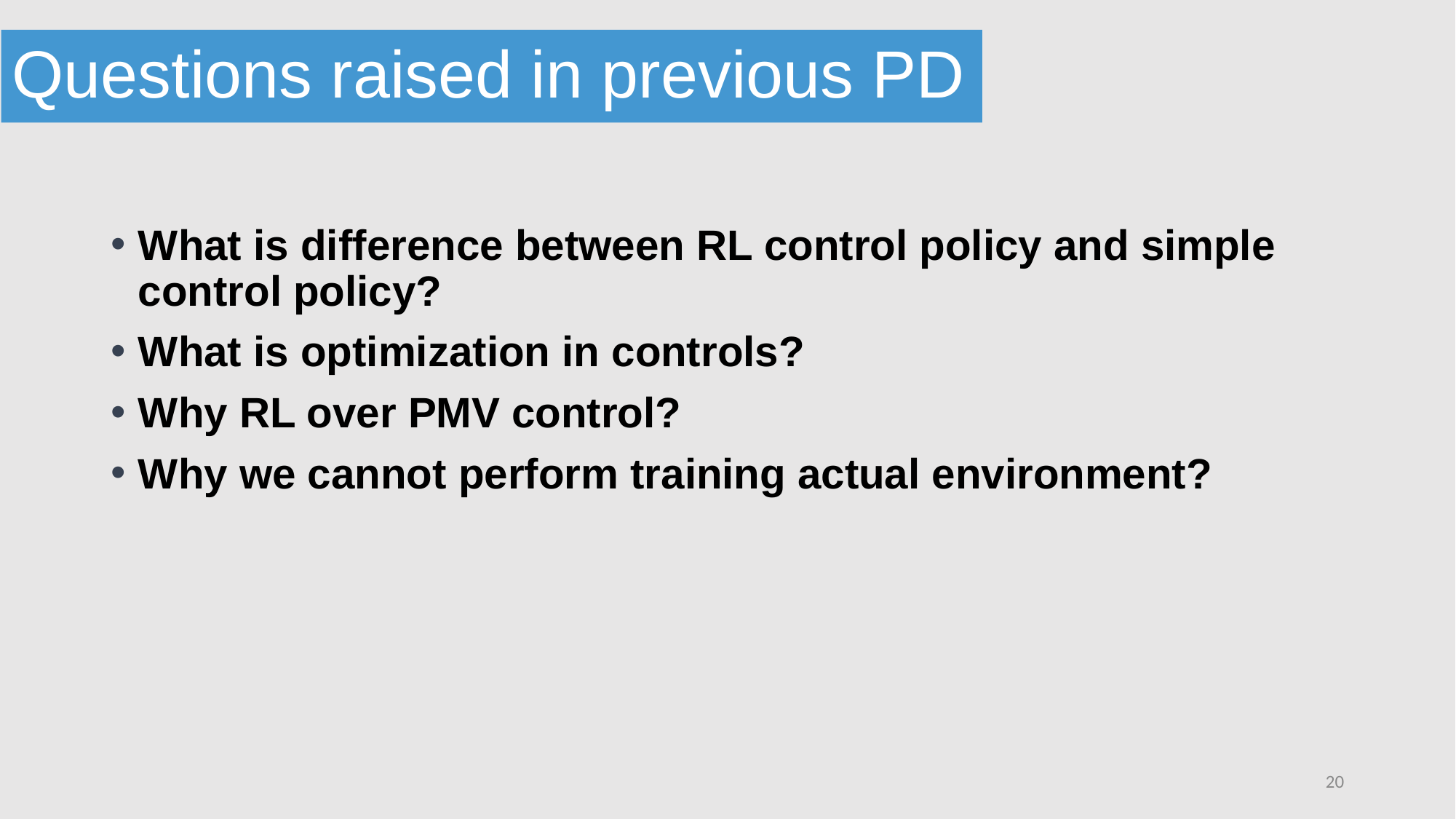

Questions raised in previous PD
What is difference between RL control policy and simple control policy?
What is optimization in controls?
Why RL over PMV control?
Why we cannot perform training actual environment?

20